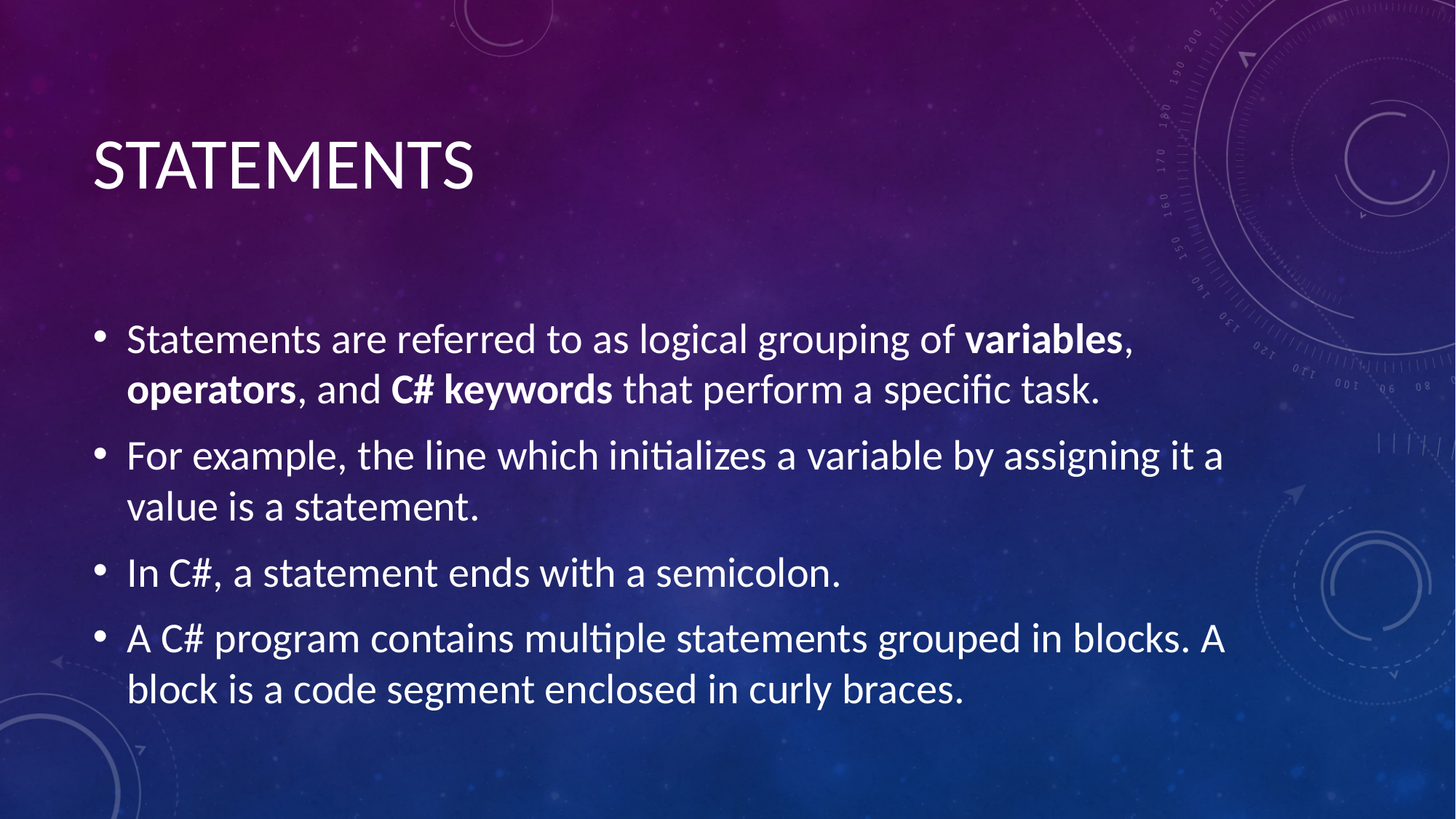

# STATEMENTS
Statements are referred to as logical grouping of variables, operators, and C# keywords that perform a specific task.
For example, the line which initializes a variable by assigning it a value is a statement.
In C#, a statement ends with a semicolon.
A C# program contains multiple statements grouped in blocks. A block is a code segment enclosed in curly braces.